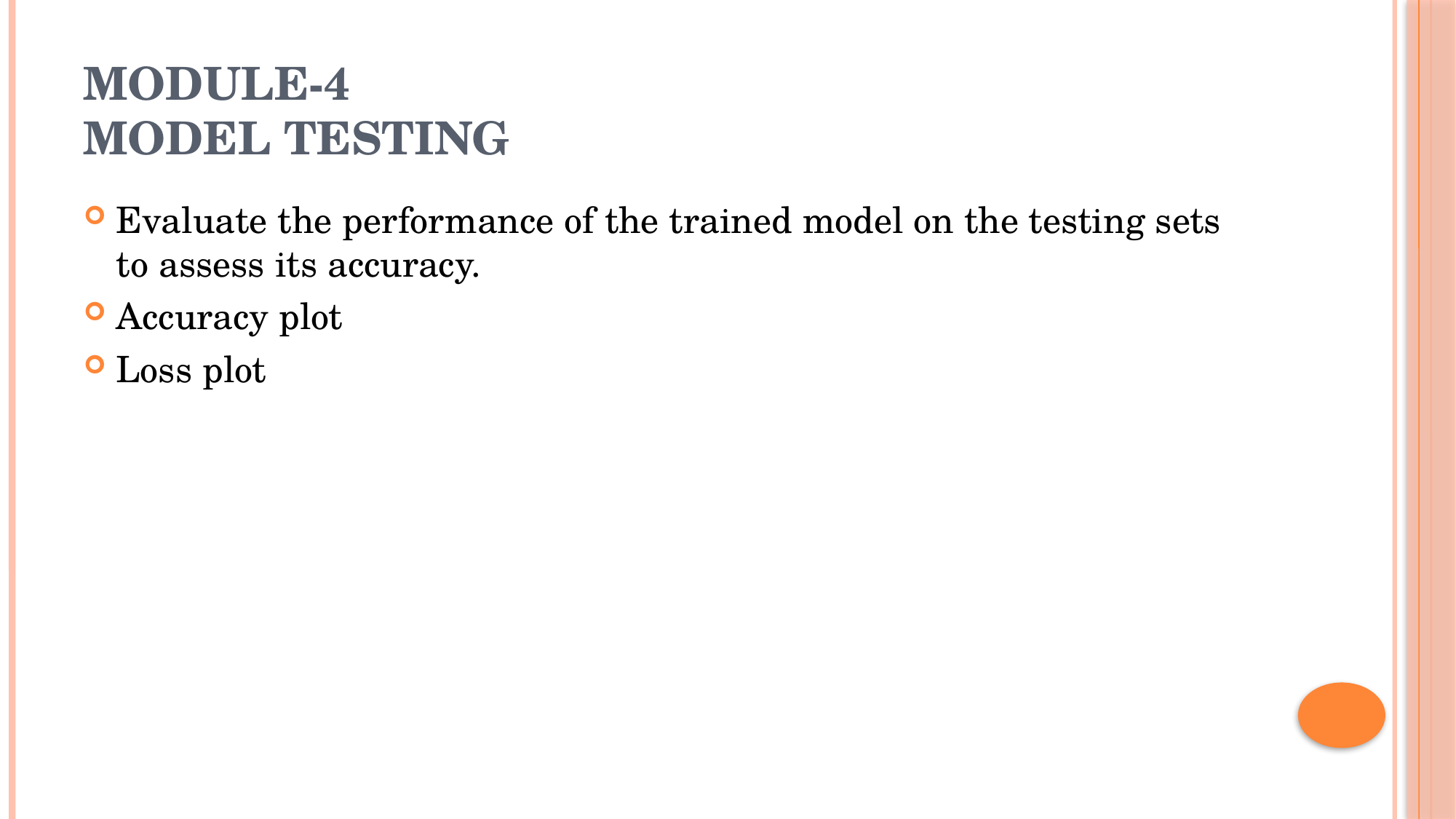

# Module-4 MODEL TESTING
Evaluate the performance of the trained model on the testing sets to assess its accuracy.
Accuracy plot
Loss plot